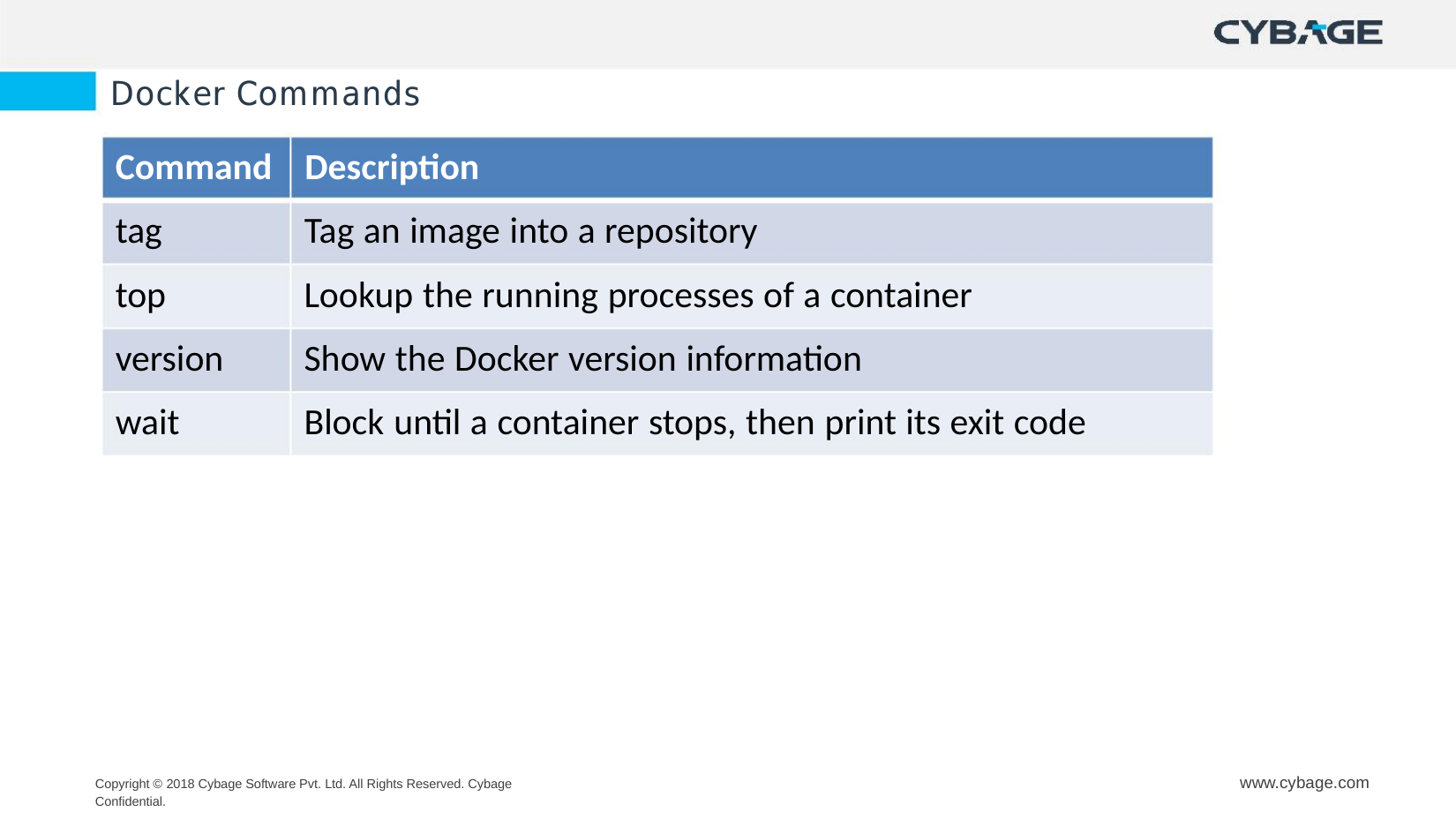

Docker Commands
Command Description
tag
Tag an image into a repository
top
Lookup the running processes of a container
Show the Docker version information
version
wait
Block until a container stops, then print its exit code
www.cybage.com
Copyright © 2018 Cybage Software Pvt. Ltd. All Rights Reserved. Cybage Confidential.